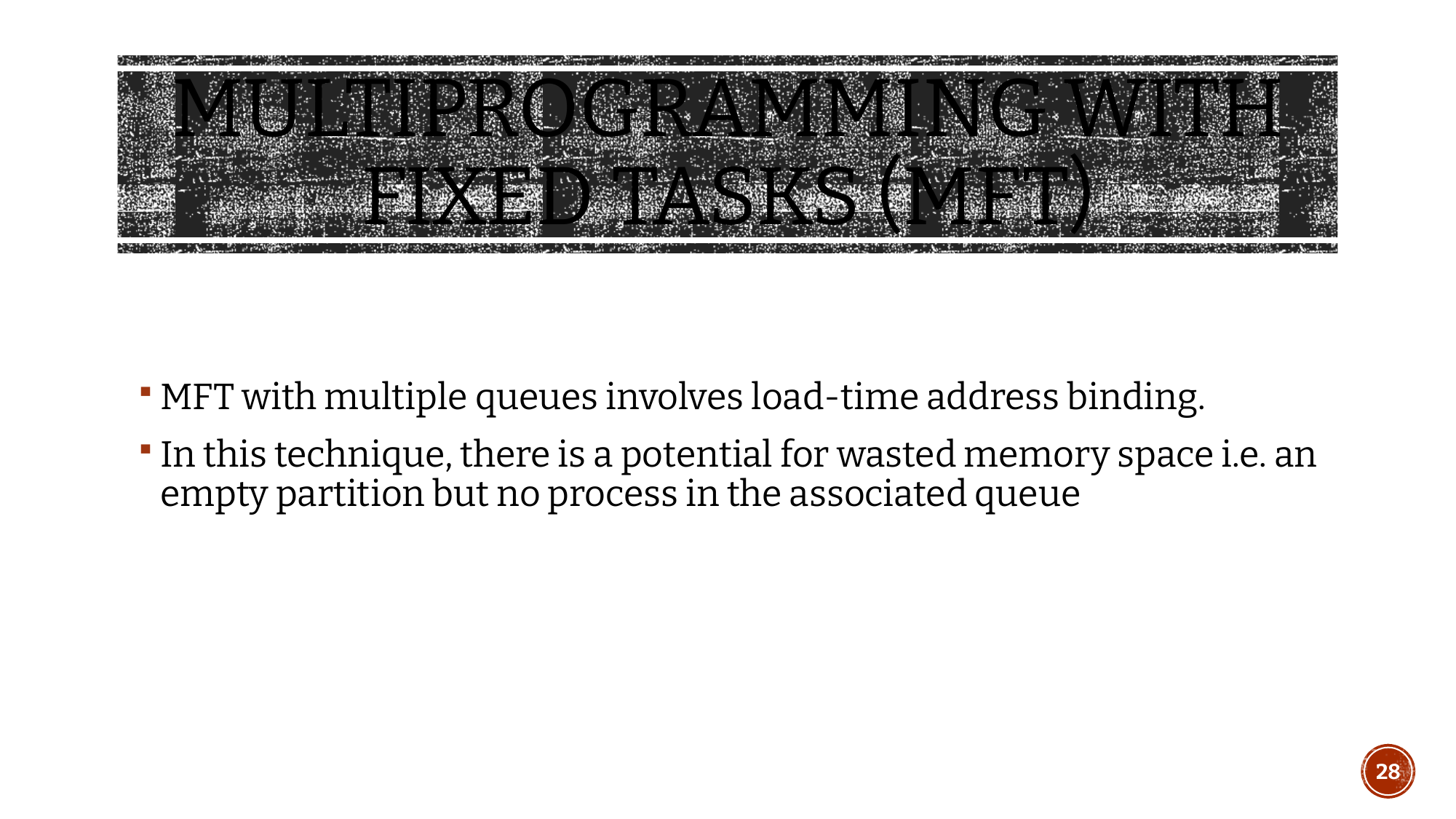

# Multiprogramming with Fixed Tasks (MFT)

MFT with multiple queues involves load-time address binding.
In this technique, there is a potential for wasted memory space i.e. an empty partition but no process in the associated queue

28